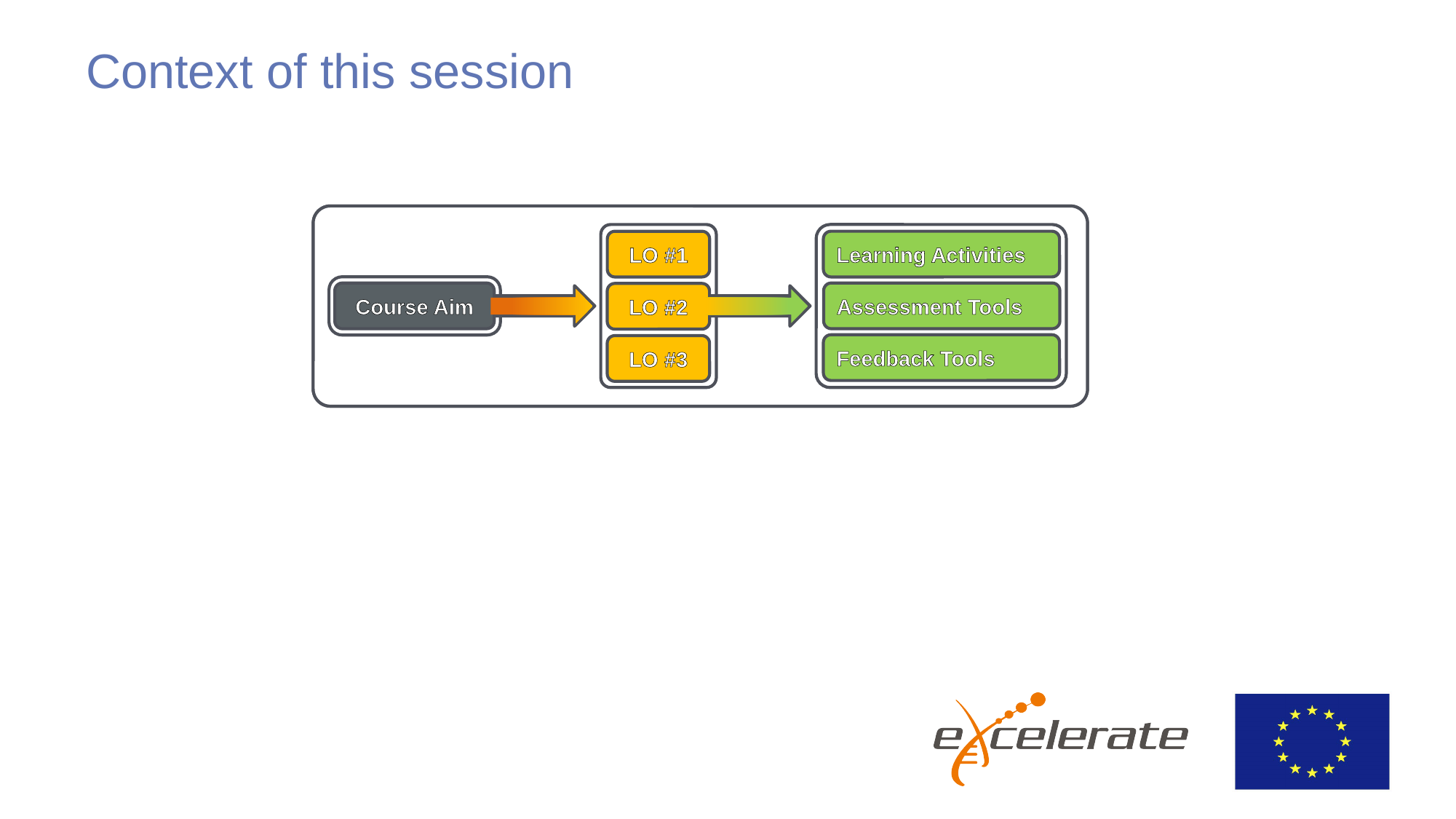

# Context of this session

Learning Activities
LO #1

Course Aim
Assessment Tools
LO #2

Feedback Tools
LO #3